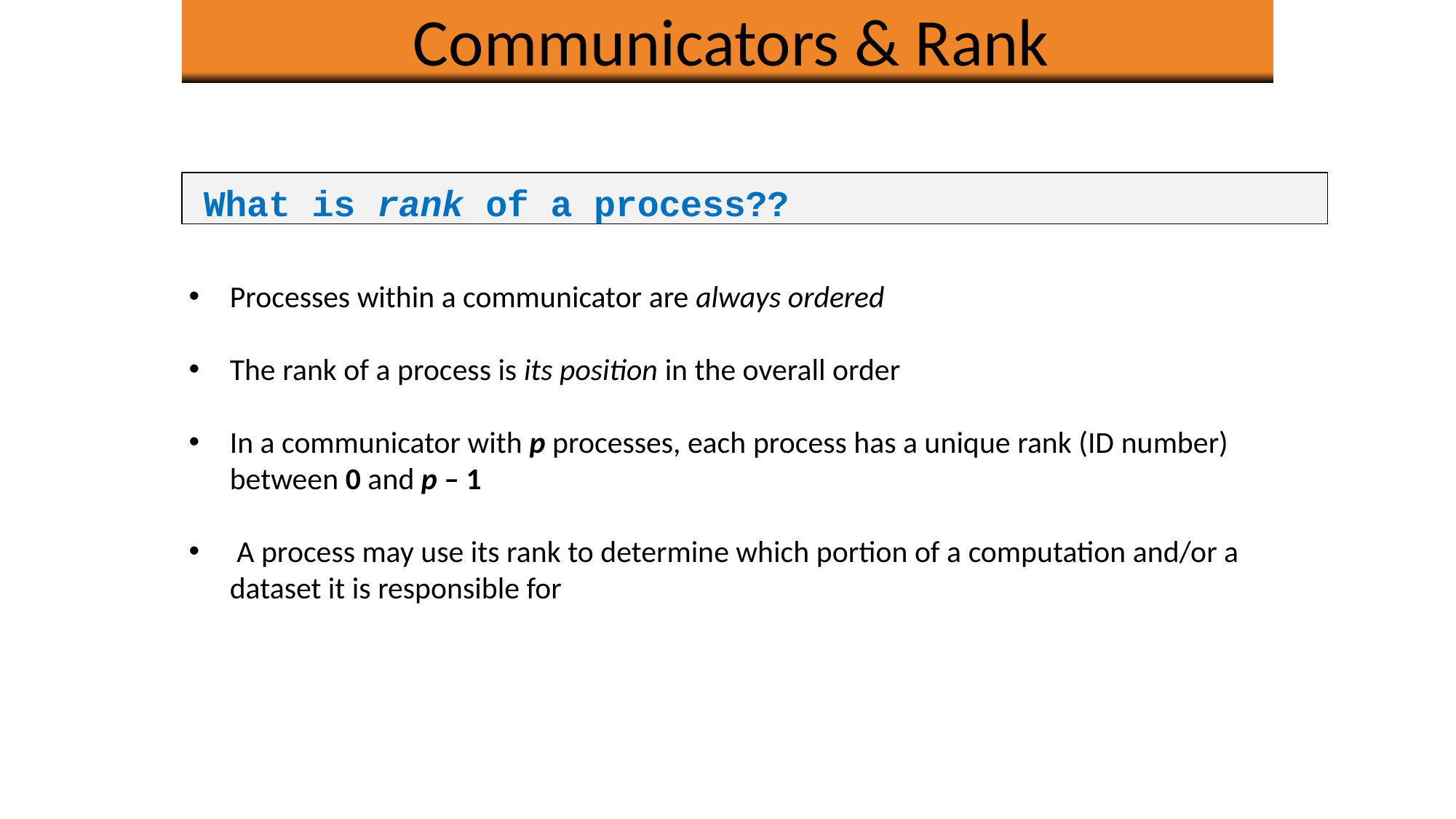

# Communicators & Rank

What is rank of a process??
Processes within a communicator are always ordered

The rank of a process is its position in the overall order

In a communicator with p processes, each process has a unique rank (ID number) between 0 and p – 1

 A process may use its rank to determine which portion of a computation and/or a dataset it is responsible for